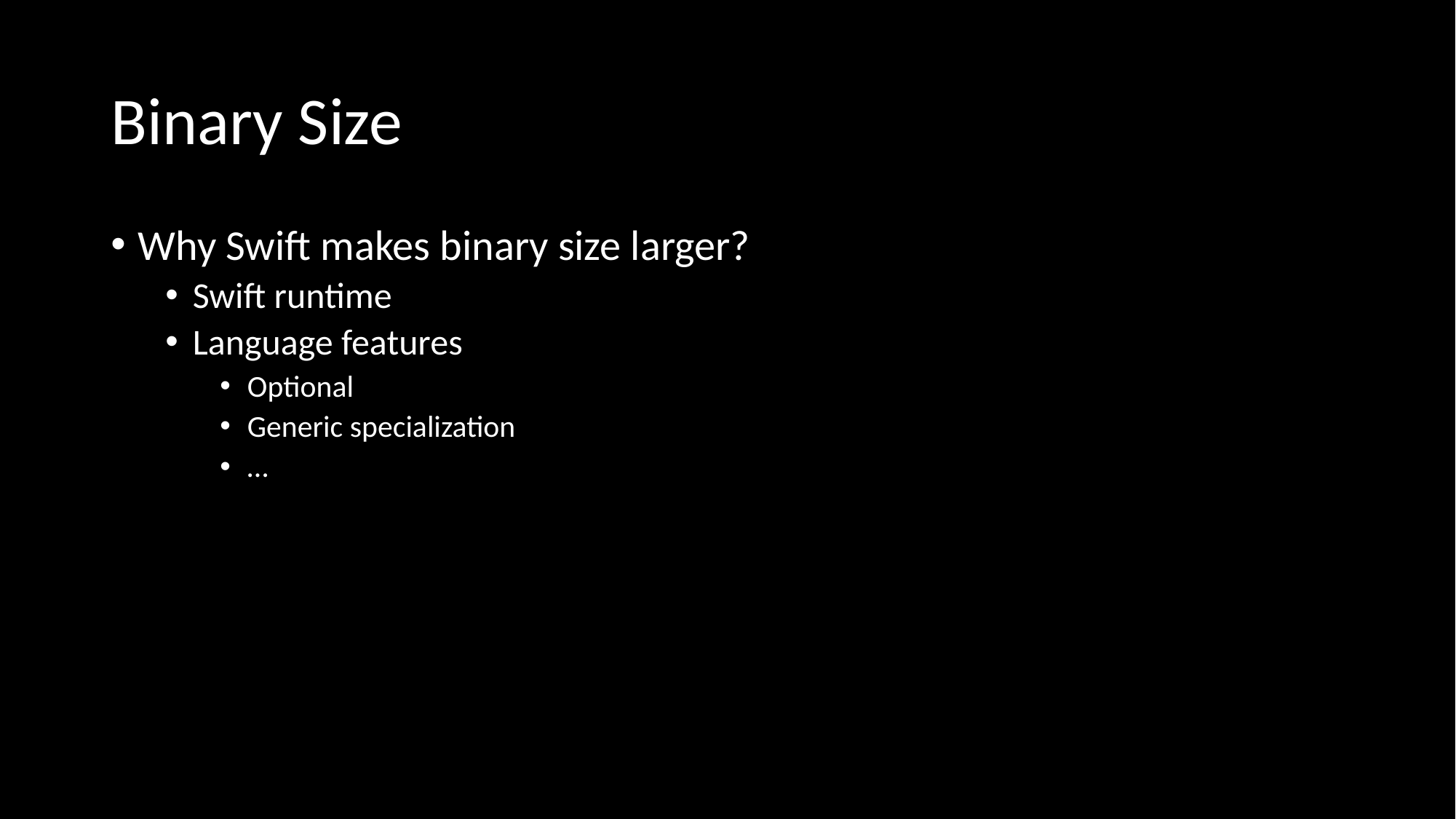

# Binary Size
Why Swift makes binary size larger?
Swift runtime
Language features
Optional
Generic specialization
…